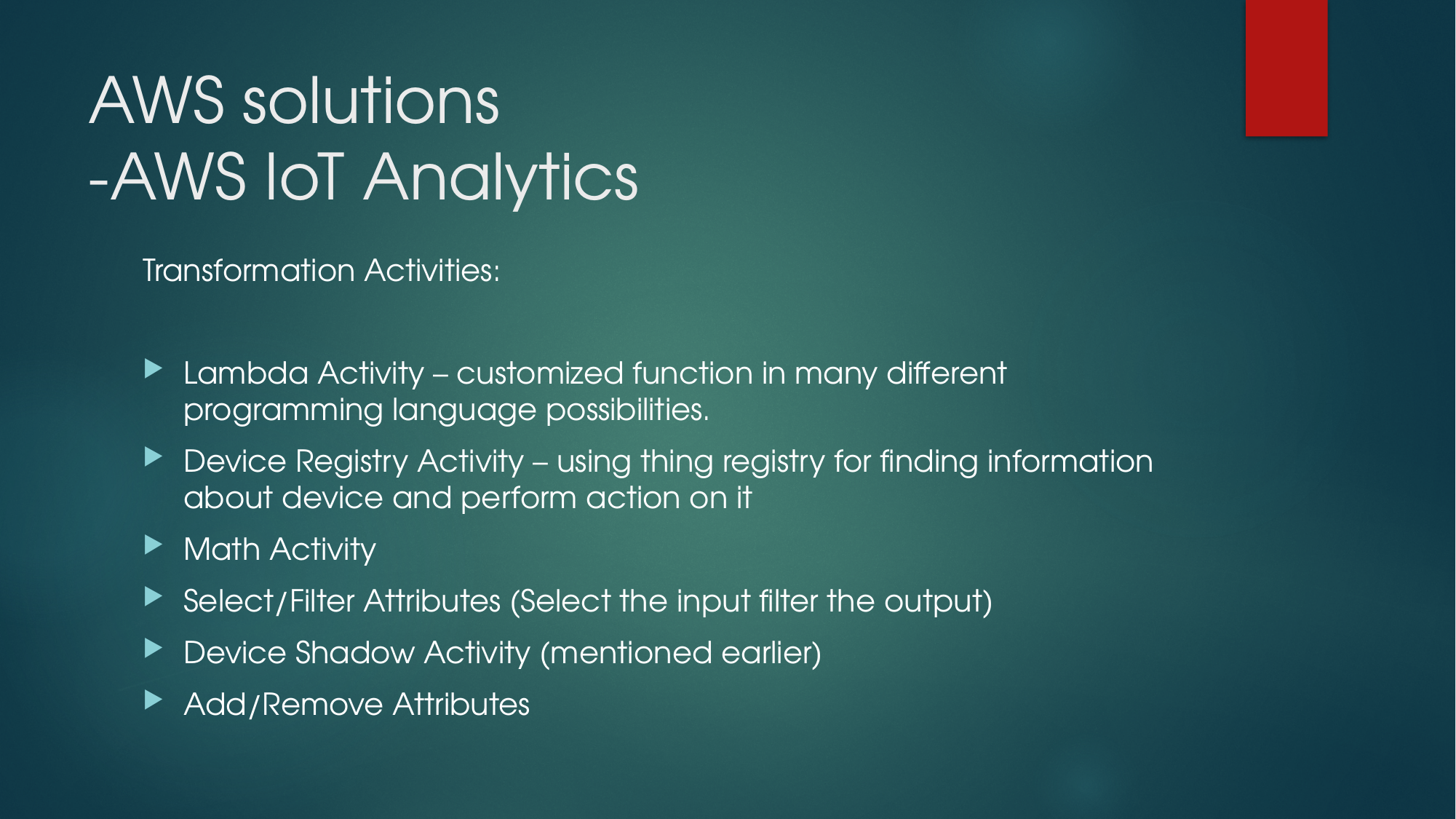

# AWS solutions -AWS IoT Analytics
Transformation Activities:

Lambda Activity – customized function in many different programming language possibilities.
Device Registry Activity – using thing registry for finding information about device and perform action on it
Math Activity
Select/Filter Attributes (Select the input filter the output)
Device Shadow Activity (mentioned earlier)
Add/Remove Attributes